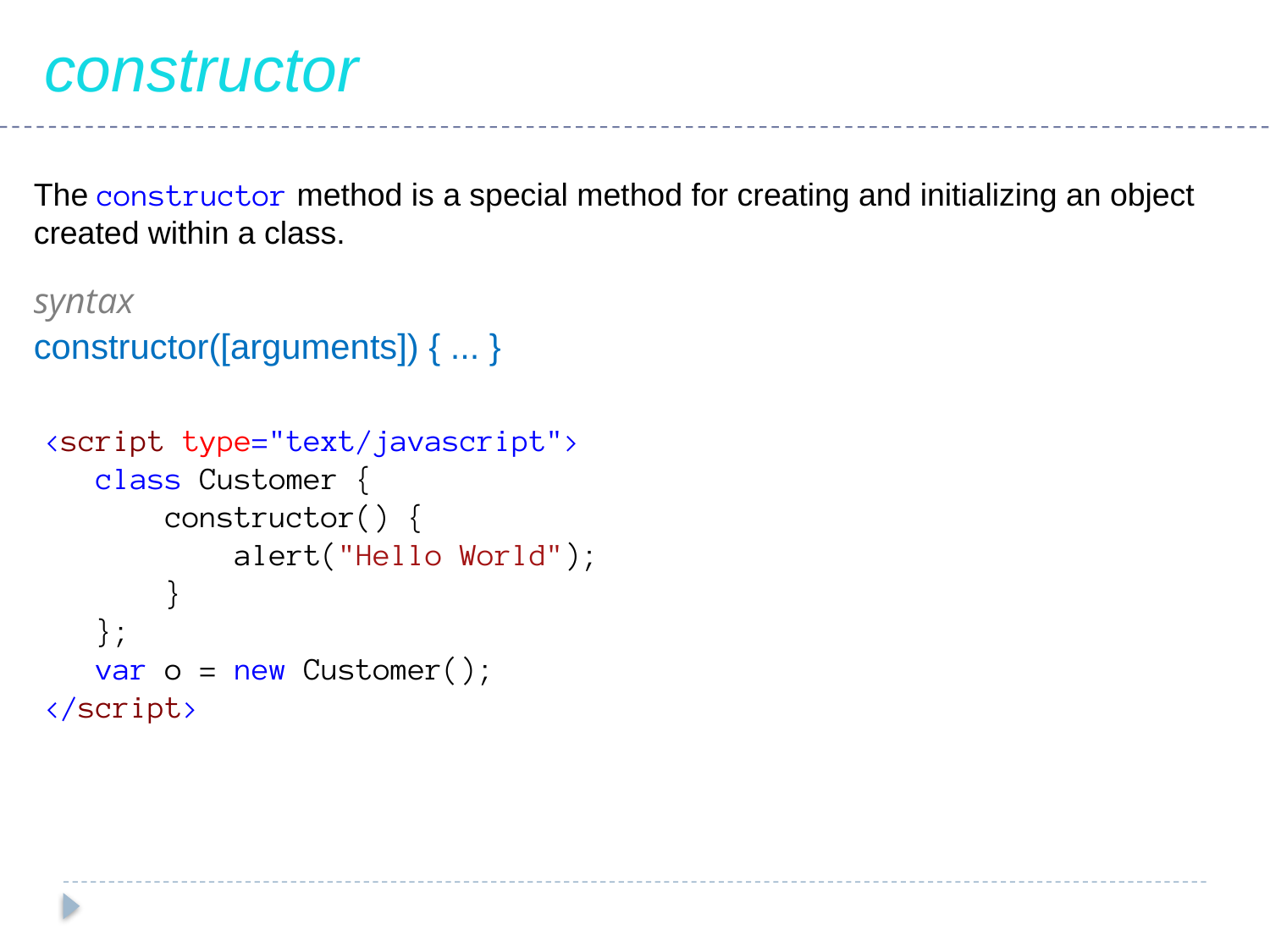

constructor
The constructor method is a special method for creating and initializing an object created within a class.
syntax
constructor([arguments]) { ... }
<script type="text/javascript">
   class Customer {
       constructor() {
           alert("Hello World");
       }
   };
   var o = new Customer();
</script>